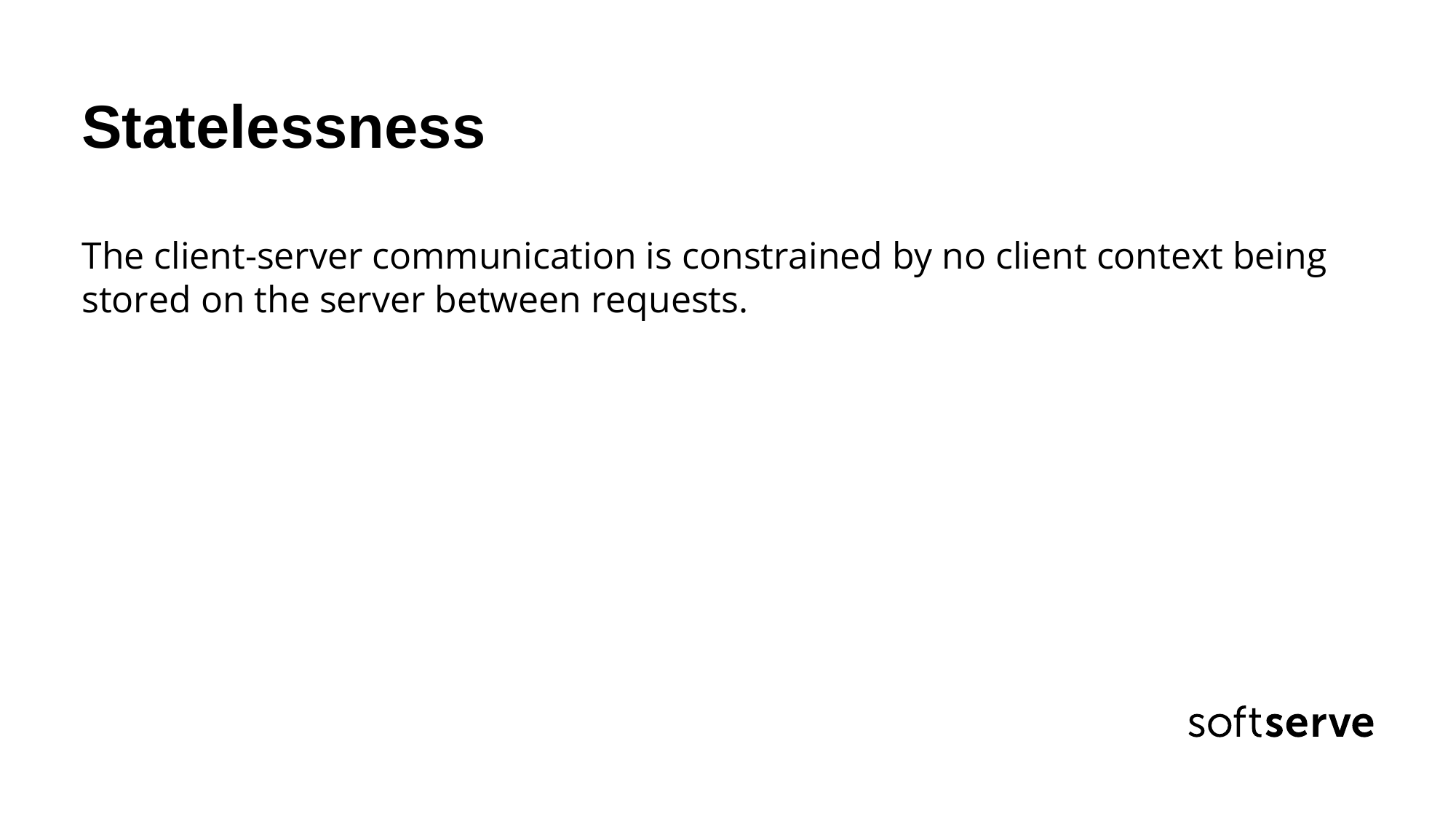

# Statelessness The client-server communication is constrained by no client context being stored on the server between requests.